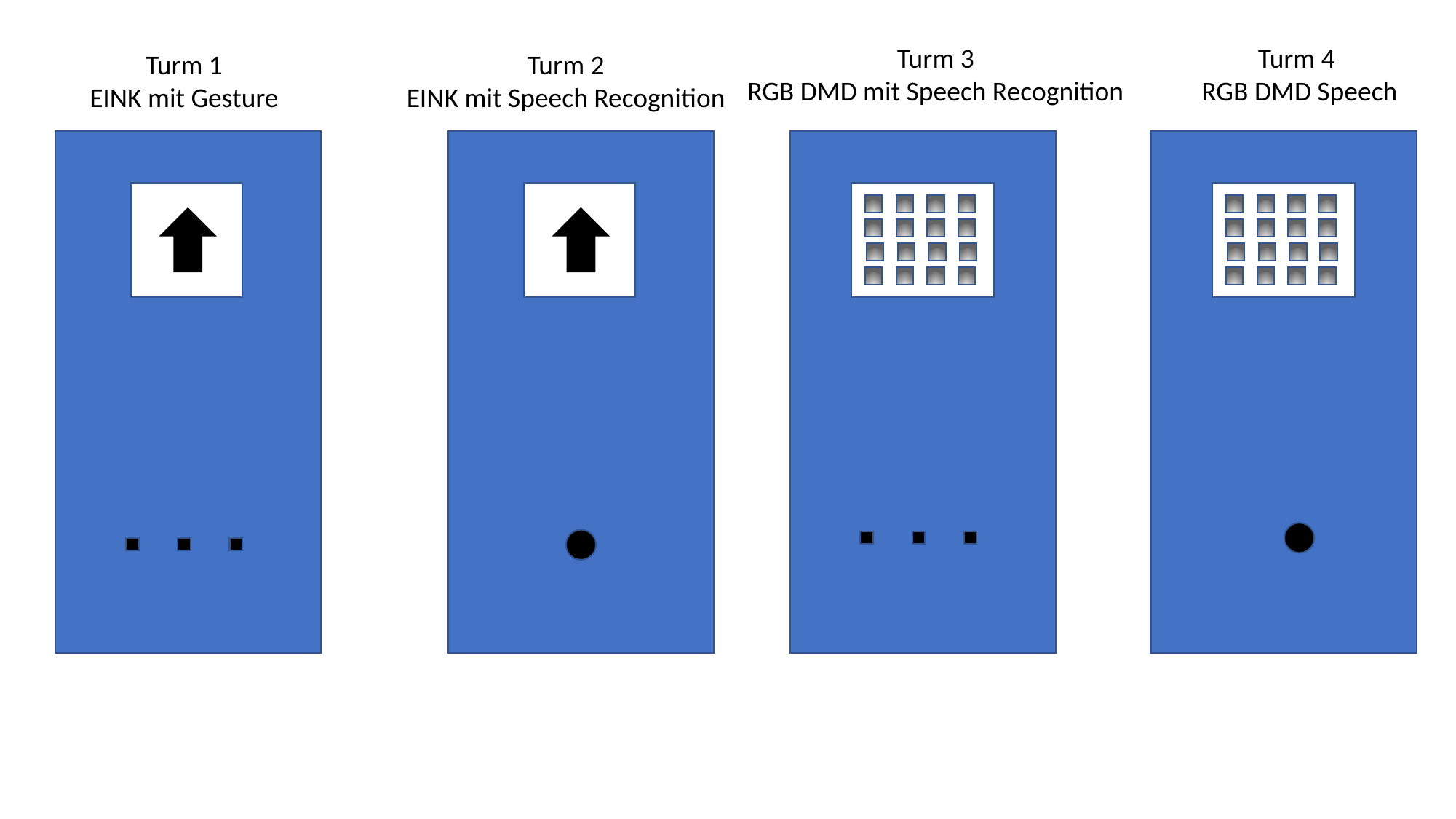

Turm 3
RGB DMD mit Speech Recognition
Turm 4
 RGB DMD Speech
Turm 1
EINK mit Gesture
Turm 2
EINK mit Speech Recognition